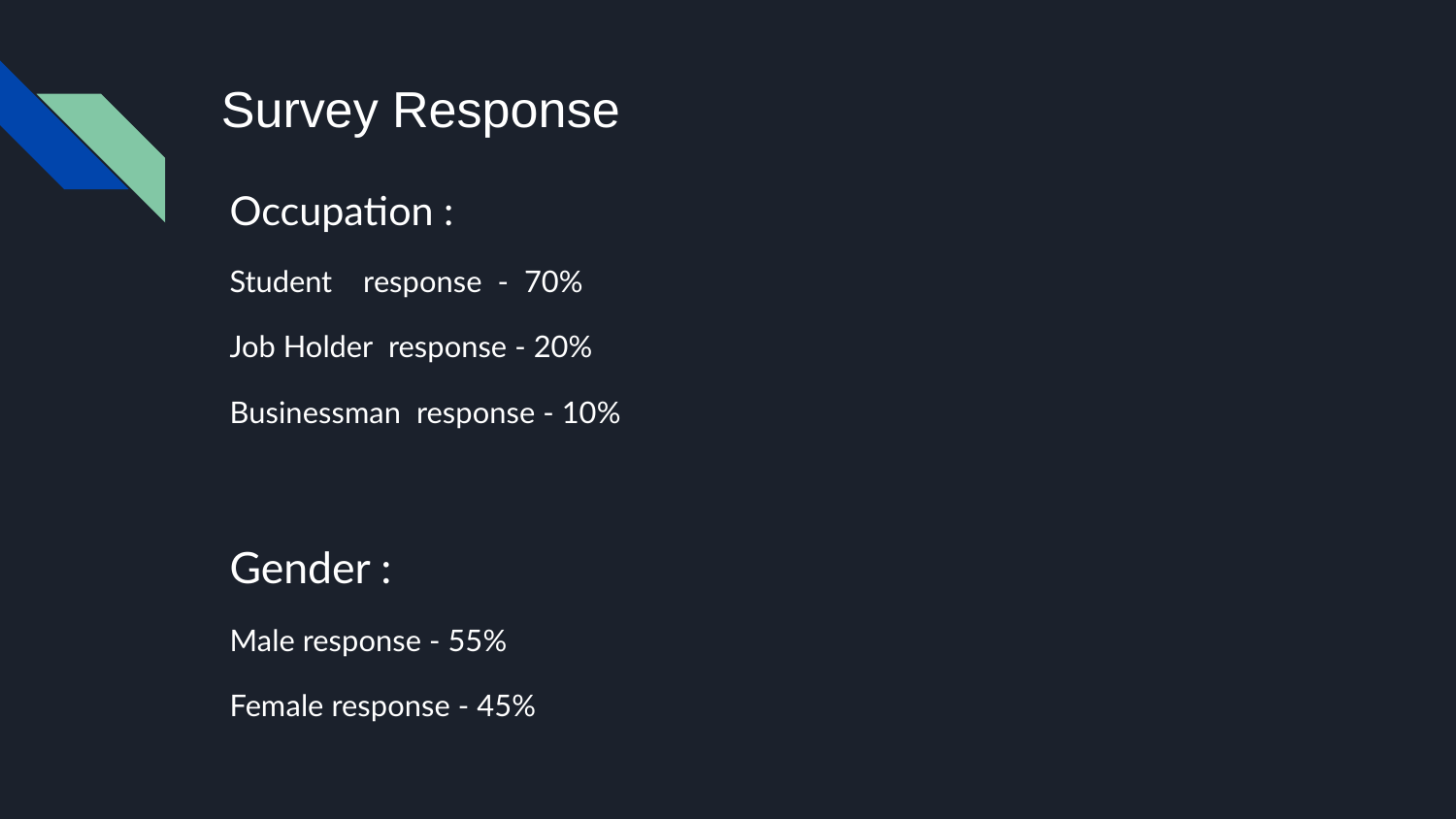

# Survey Response
Occupation :
Student    response  -  70%
Job Holder  response - 20%
Businessman  response - 10%

Gender :
Male response - 55%
Female response - 45%